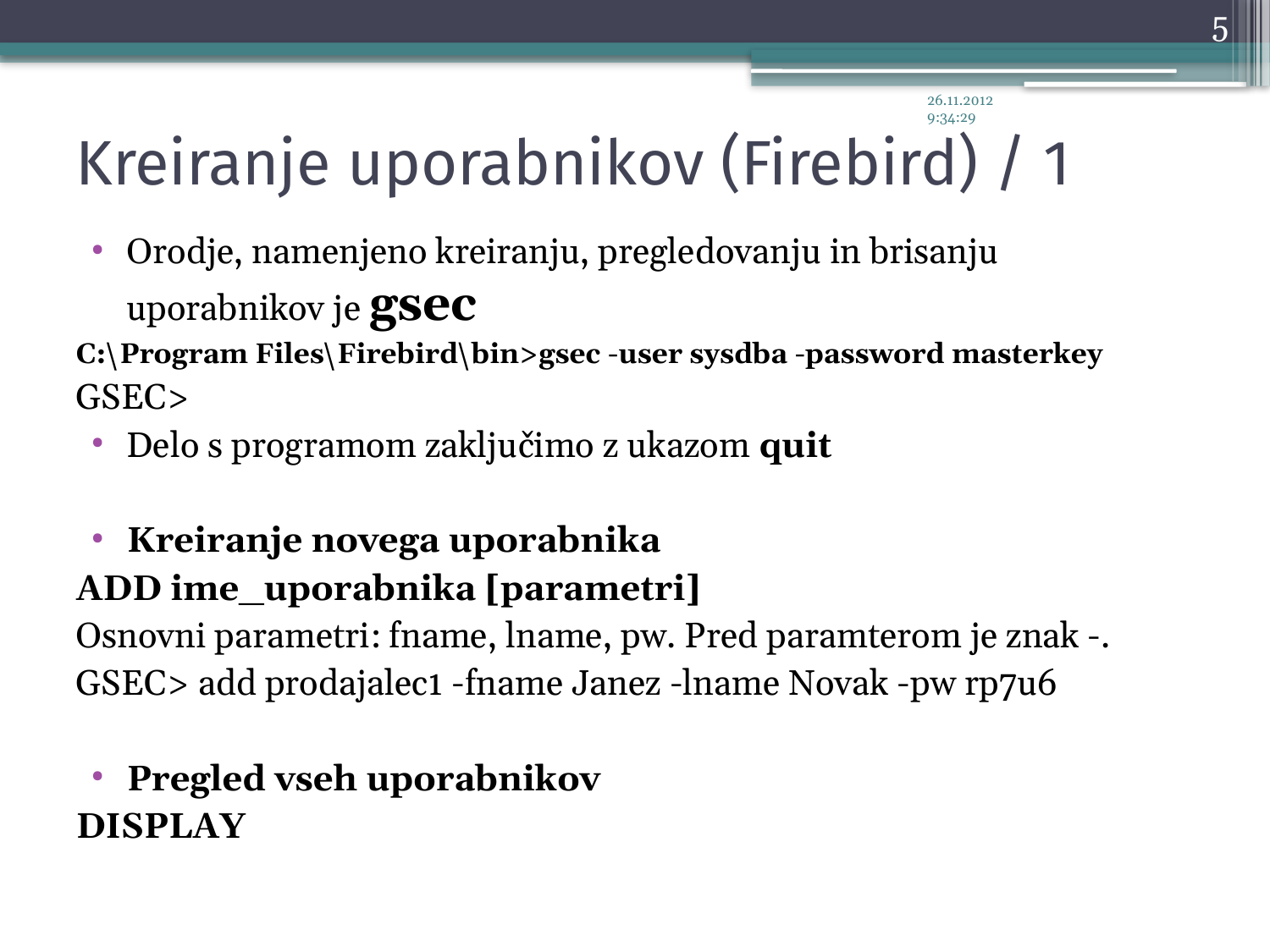

5
26.11.2012 9:34:29
# Kreiranje uporabnikov (Firebird) / 1
Orodje, namenjeno kreiranju, pregledovanju in brisanju uporabnikov je gsec
C:\Program Files\Firebird\bin>gsec -user sysdba -password masterkey
GSEC>
Delo s programom zaključimo z ukazom quit

Kreiranje novega uporabnika
ADD ime_uporabnika [parametri]
Osnovni parametri: fname, lname, pw. Pred paramterom je znak -.
GSEC> add prodajalec1 -fname Janez -lname Novak -pw rp7u6

Pregled vseh uporabnikov
DISPLAY